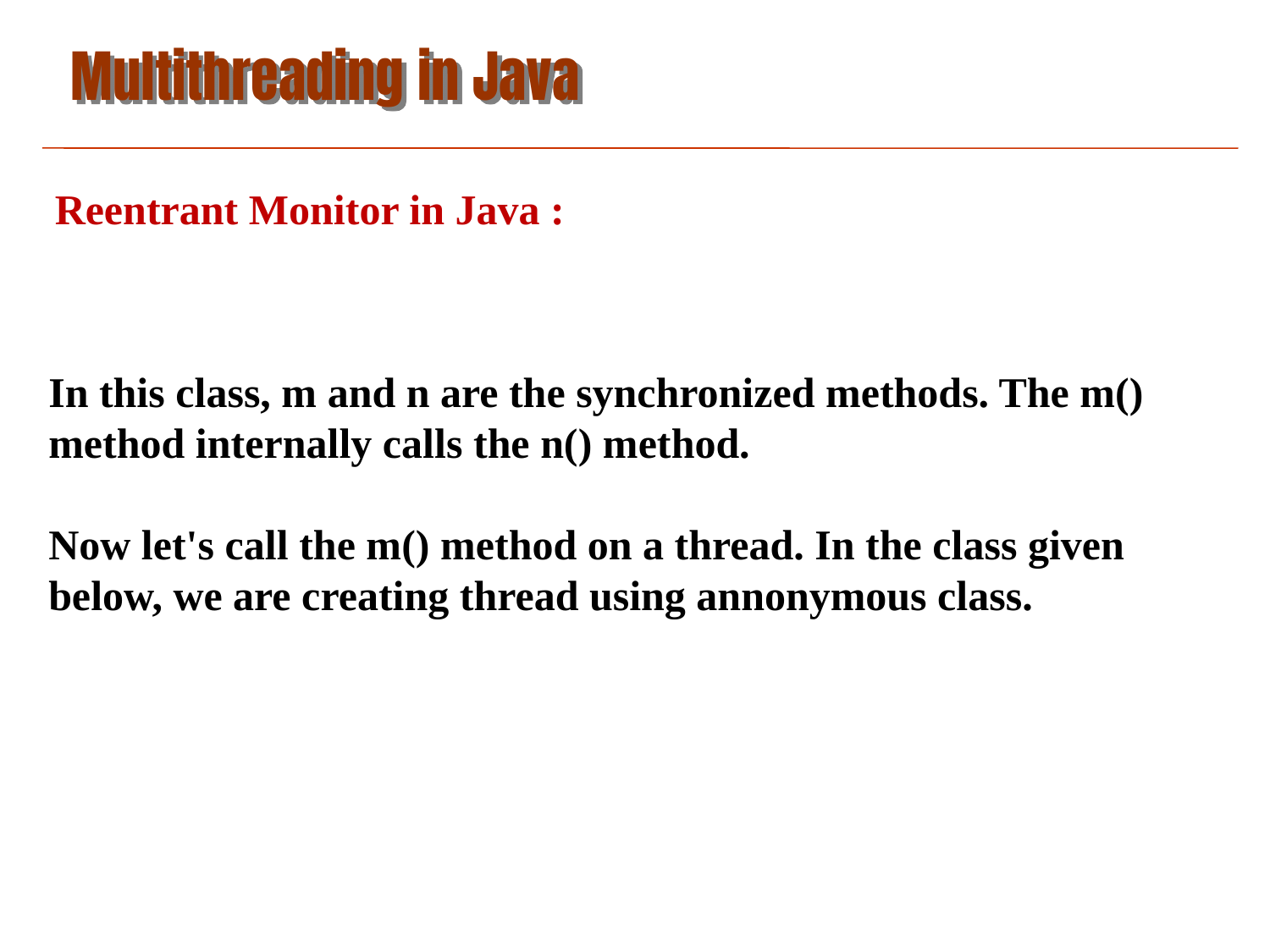

Multithreading in Java

Reentrant Monitor in Java :

In this class, m and n are the synchronized methods. The m() method internally calls the n() method.

Now let's call the m() method on a thread. In the class given below, we are creating thread using annonymous class.